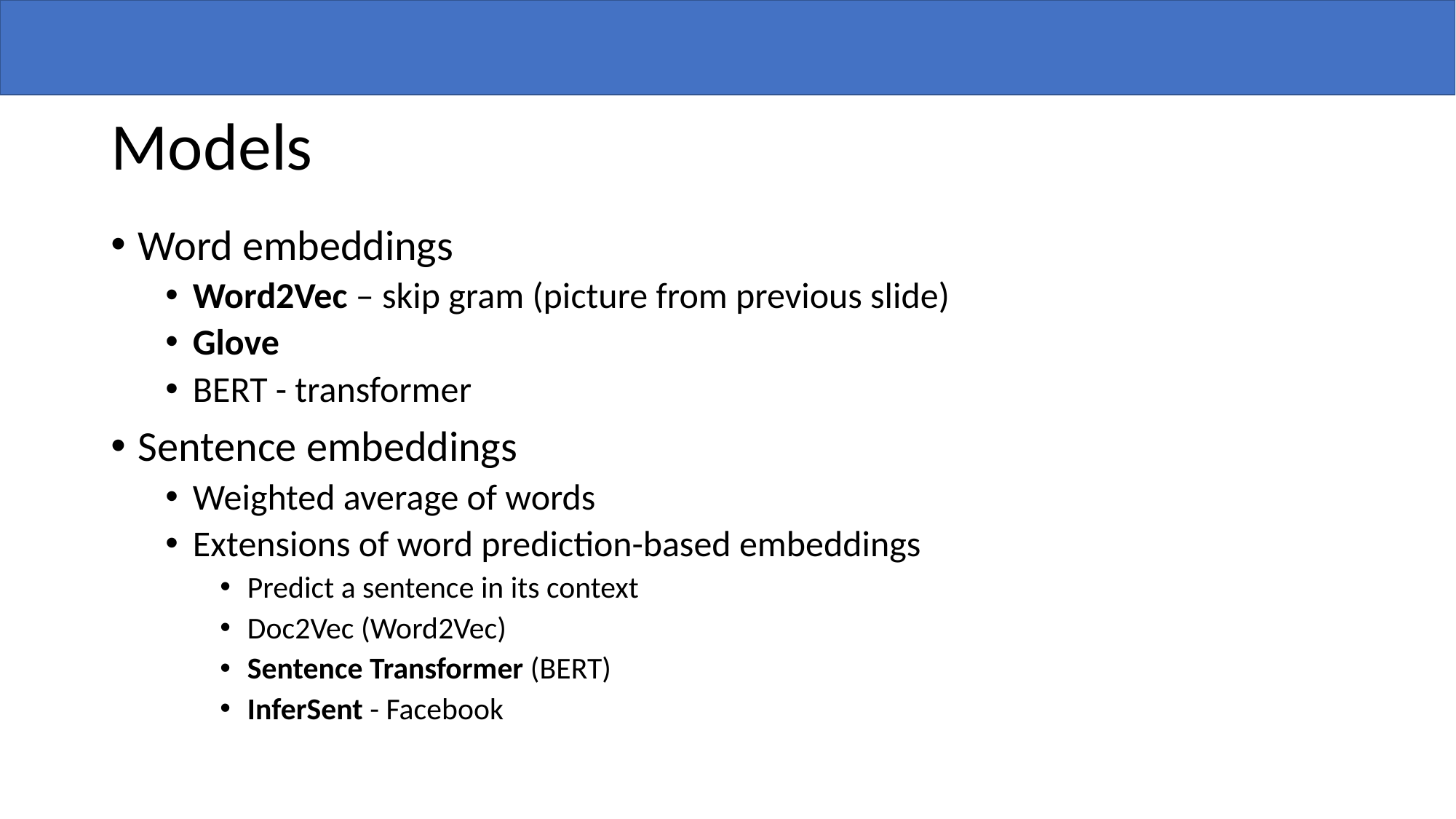

# Models
Word embeddings
Word2Vec – skip gram (picture from previous slide)
Glove
BERT - transformer
Sentence embeddings
Weighted average of words
Extensions of word prediction-based embeddings
Predict a sentence in its context
Doc2Vec (Word2Vec)
Sentence Transformer (BERT)
InferSent - Facebook